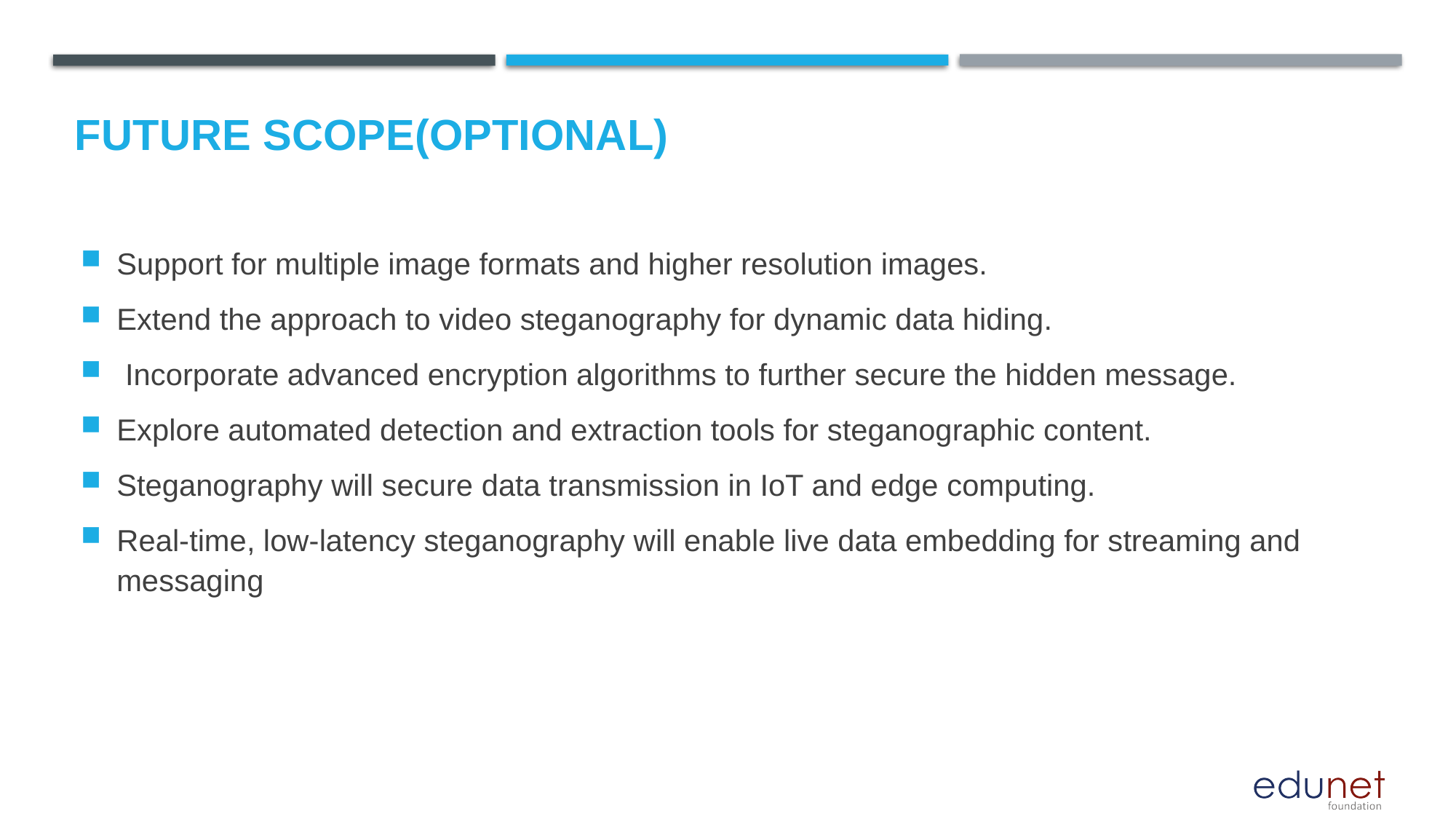

Future scope(optional)
Support for multiple image formats and higher resolution images.
Extend the approach to video steganography for dynamic data hiding.
 Incorporate advanced encryption algorithms to further secure the hidden message.
Explore automated detection and extraction tools for steganographic content.
Steganography will secure data transmission in IoT and edge computing.
Real-time, low-latency steganography will enable live data embedding for streaming and messaging